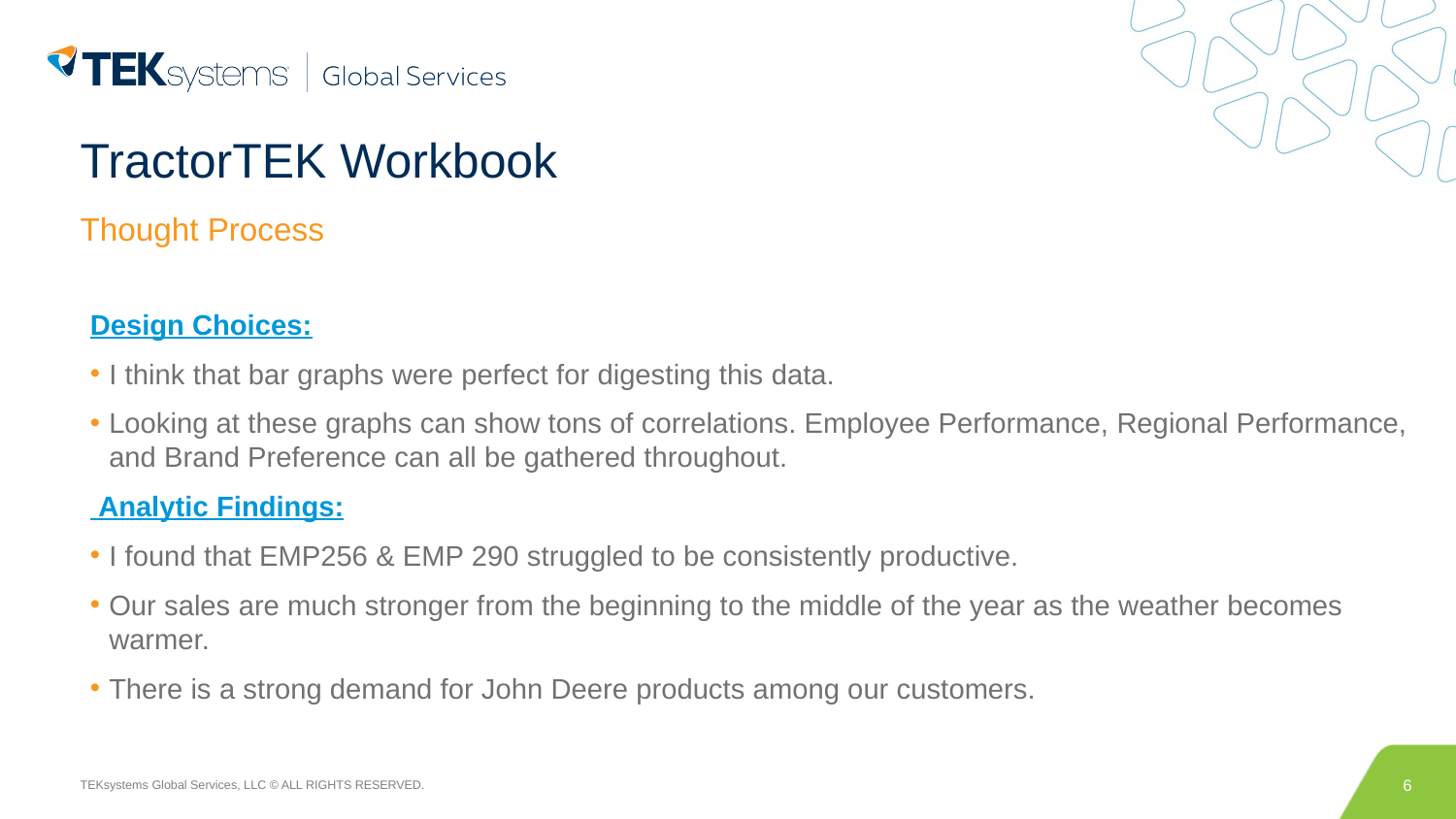

# TractorTEK Workbook
Thought Process
Design Choices:
I think that bar graphs were perfect for digesting this data.
Looking at these graphs can show tons of correlations. Employee Performance, Regional Performance, and Brand Preference can all be gathered throughout.
 ​Analytic Findings:
I found that EMP256 & EMP 290 struggled to be consistently productive.
Our sales are much stronger from the beginning to the middle of the year as the weather becomes warmer.
There is a strong demand for John Deere products among our customers.
6